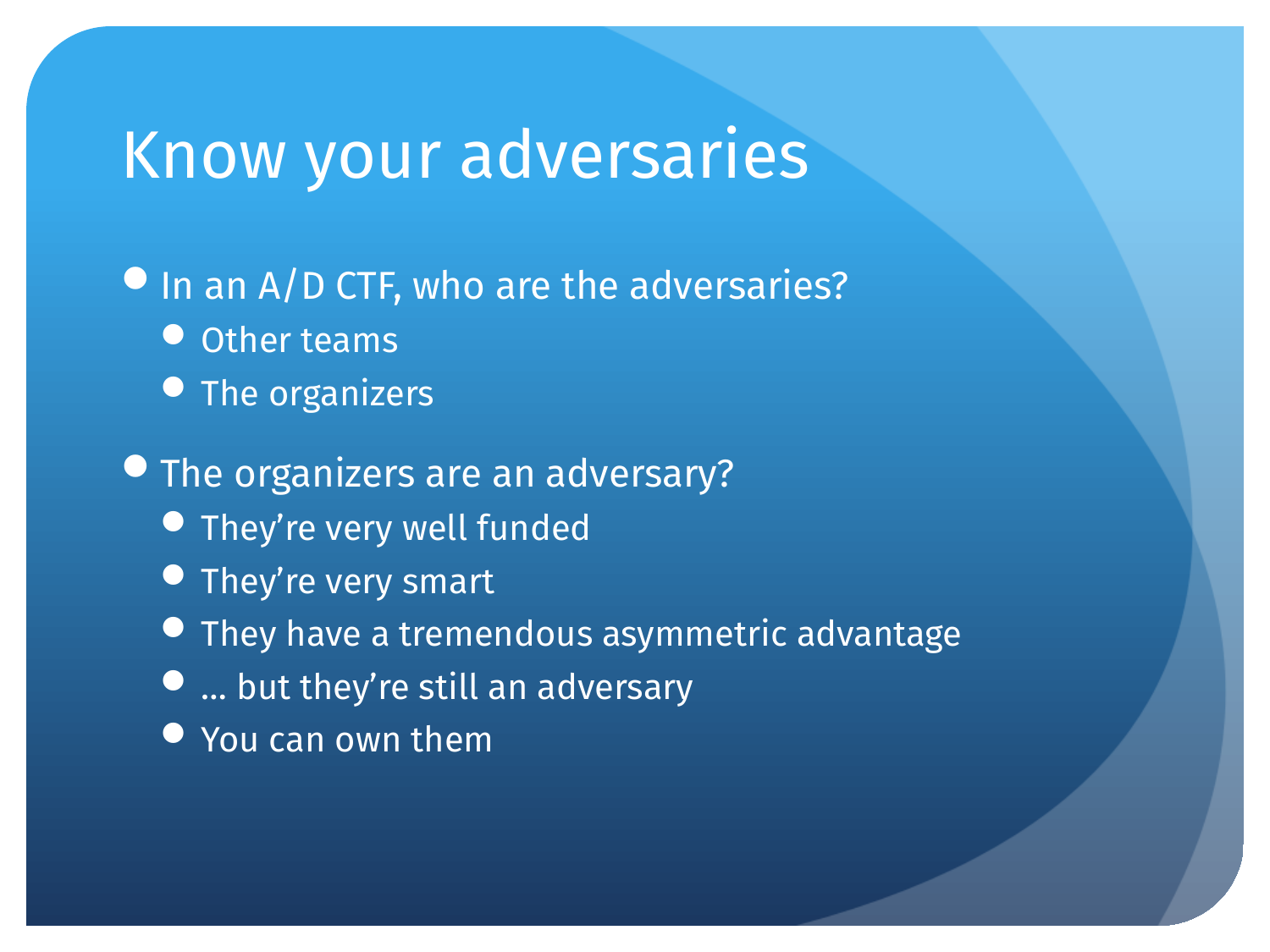

# Know your adversaries
In an A/D CTF, who are the adversaries?
Other teams
The organizers
The organizers are an adversary?
They’re very well funded
They’re very smart
They have a tremendous asymmetric advantage
… but they’re still an adversary
You can own them